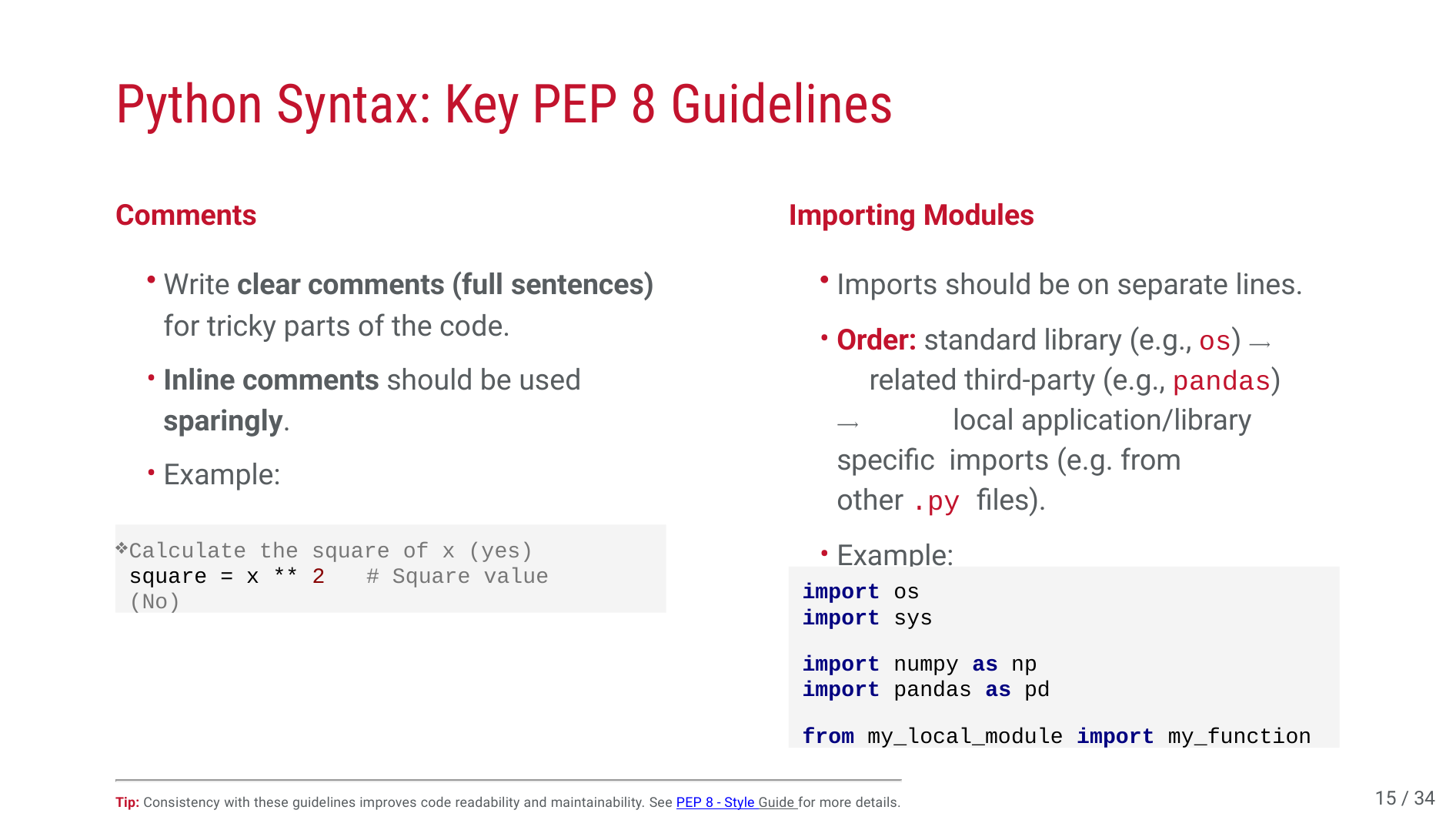

# Python Syntax: Key PEP 8 Guidelines
Comments
Importing Modules
Write clear comments (full sentences)
for tricky parts of the code.
Inline comments should be used
sparingly.
Example:
Imports should be on separate lines.
Order: standard library (e.g., os) ⟶  related third-party (e.g., pandas) ⟶  local application/library specific  imports (e.g. from other .py files).
Example:
Calculate the square of x (yes)  square = x ** 2	# Square value (No)
import os
import sys
import numpy as np
import pandas as pd
from my_local_module import my_function

15 / 34
Tip: Consistency with these guidelines improves code readability and maintainability. See PEP 8 - Style Guide for more details.